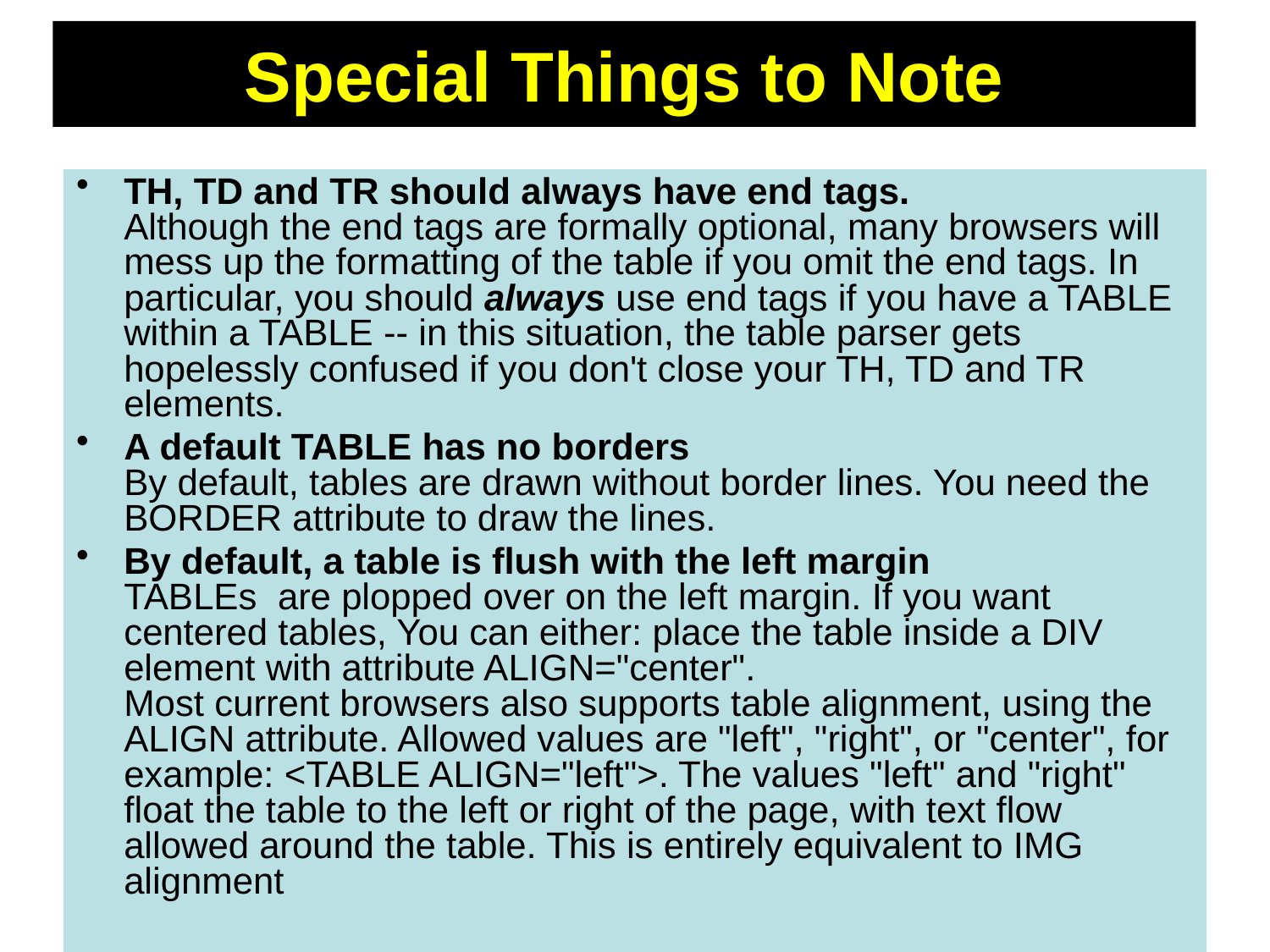

# Special Things to Note
TH, TD and TR should always have end tags.
Although the end tags are formally optional, many browsers will mess up the formatting of the table if you omit the end tags. In particular, you should always use end tags if you have a TABLE within a TABLE -- in this situation, the table parser gets hopelessly confused if you don't close your TH, TD and TR elements.
A default TABLE has no borders
By default, tables are drawn without border lines. You need the BORDER attribute to draw the lines.
By default, a table is flush with the left margin
TABLEs  are plopped over on the left margin. If you want centered tables, You can either: place the table inside a DIV element with attribute ALIGN="center".
Most current browsers also supports table alignment, using the ALIGN attribute. Allowed values are "left", "right", or "center", for example: <TABLE ALIGN="left">. The values "left" and "right" float the table to the left or right of the page, with text flow allowed around the table. This is entirely equivalent to IMG alignment
85